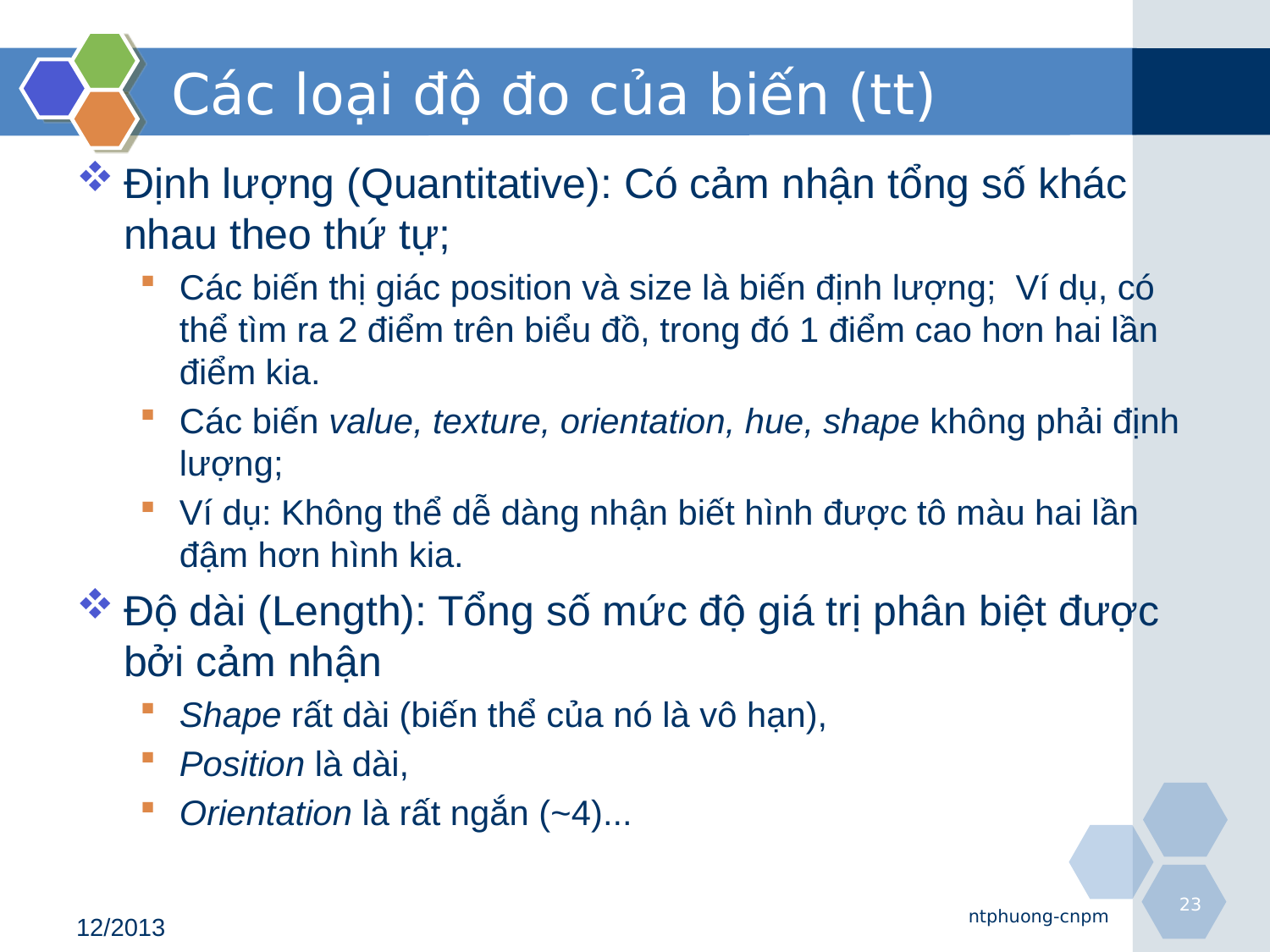

# Các loại độ đo của biến (tt)
Định lượng (Quantitative): Có cảm nhận tổng số khác nhau theo thứ tự;
Các biến thị giác position và size là biến định lượng;  Ví dụ, có thể tìm ra 2 điểm trên biểu đồ, trong đó 1 điểm cao hơn hai lần điểm kia.
Các biến value, texture, orientation, hue, shape không phải định lượng;
Ví dụ: Không thể dễ dàng nhận biết hình được tô màu hai lần đậm hơn hình kia.
Độ dài (Length): Tổng số mức độ giá trị phân biệt được bởi cảm nhận
Shape rất dài (biến thể của nó là vô hạn),
Position là dài,
Orientation là rất ngắn (~4)...

23
ntphuong-cnpm
12/2013